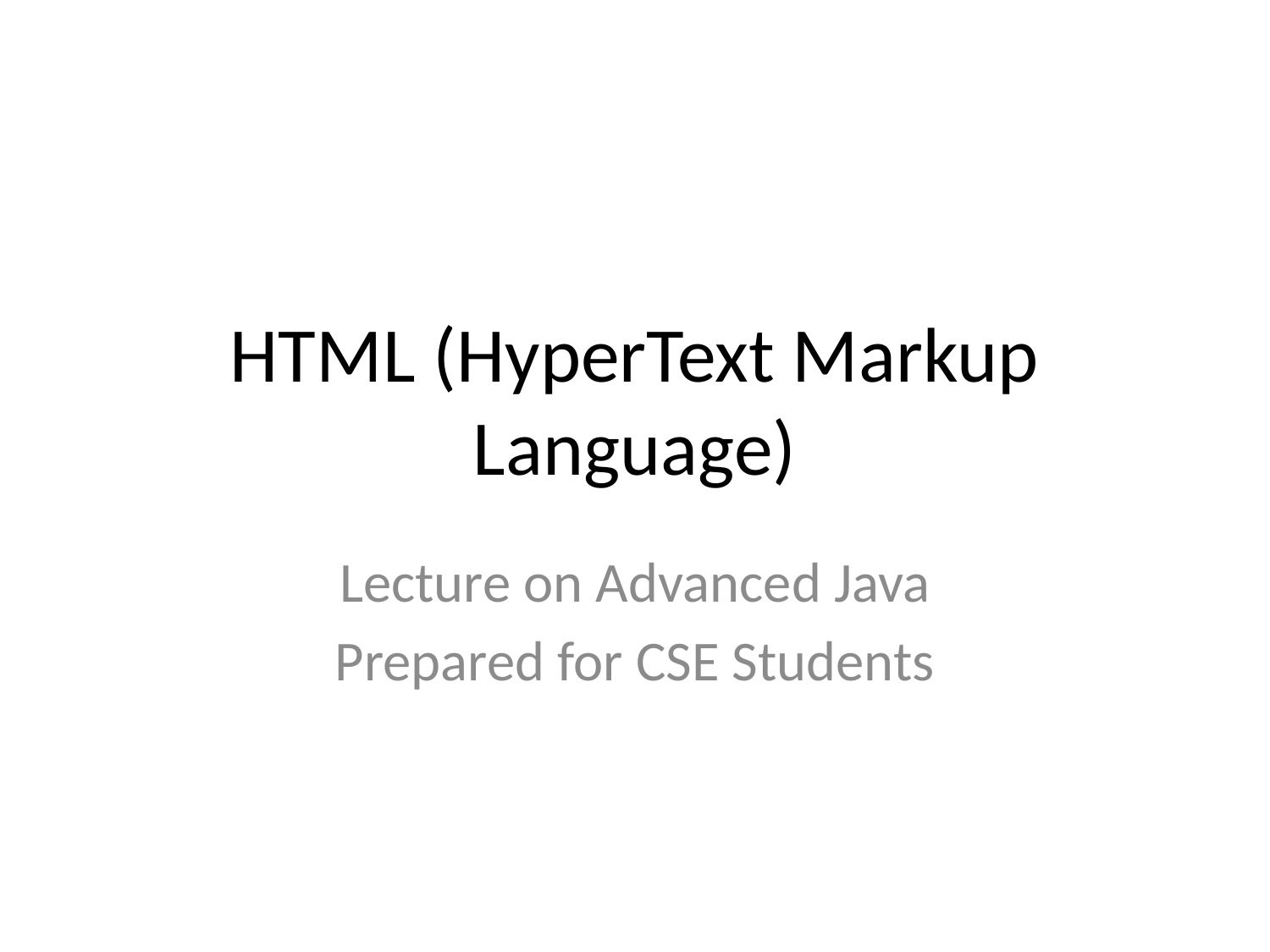

# HTML (HyperText Markup Language)
Lecture on Advanced Java
Prepared for CSE Students